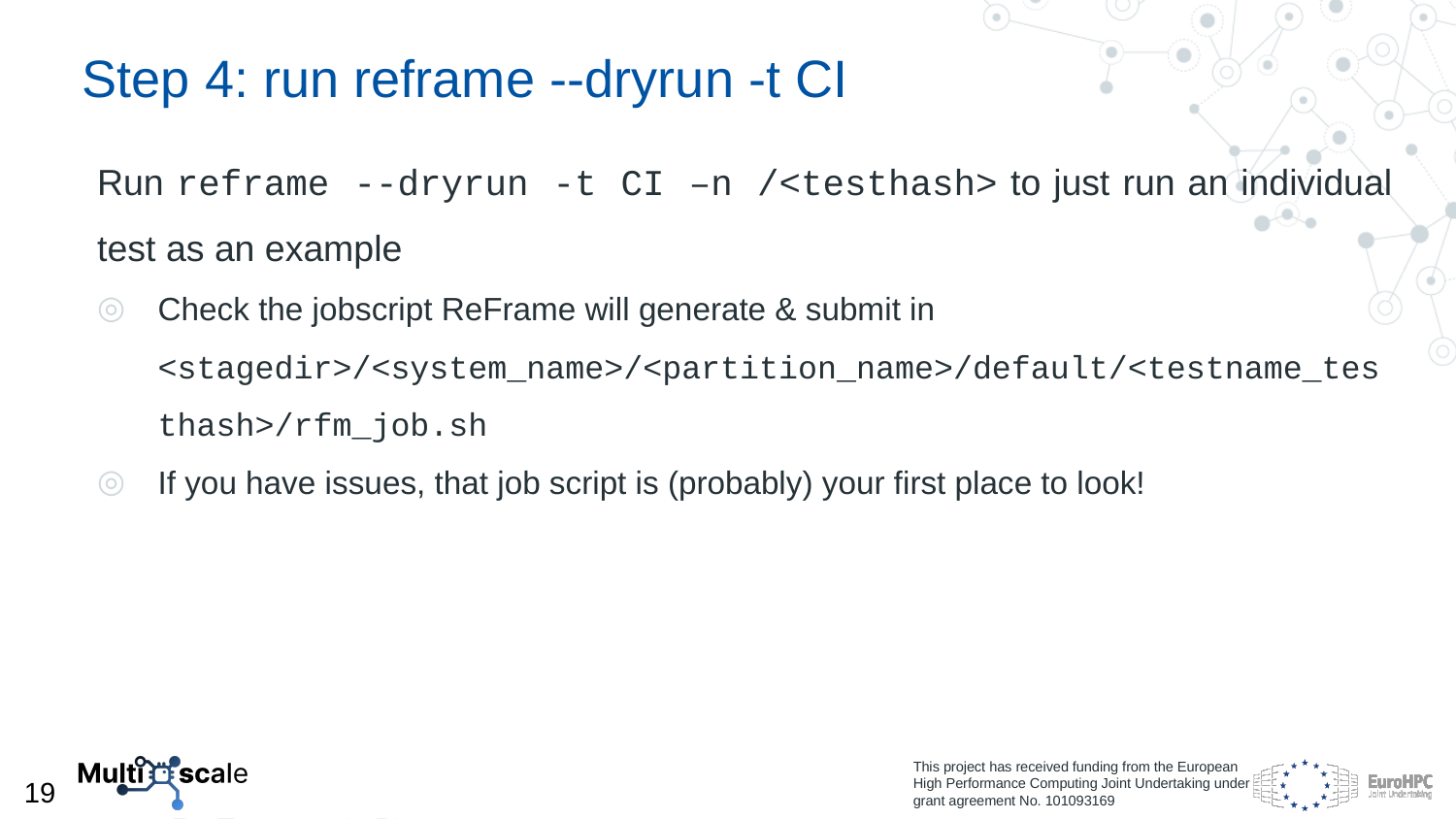

Step 4: run reframe --dryrun -t CI
Run reframe --dryrun -t CI –n /<testhash> to just run an individual test as an example
Check the jobscript ReFrame will generate & submit in <stagedir>/<system_name>/<partition_name>/default/<testname_testhash>/rfm_job.sh
If you have issues, that job script is (probably) your first place to look!
19